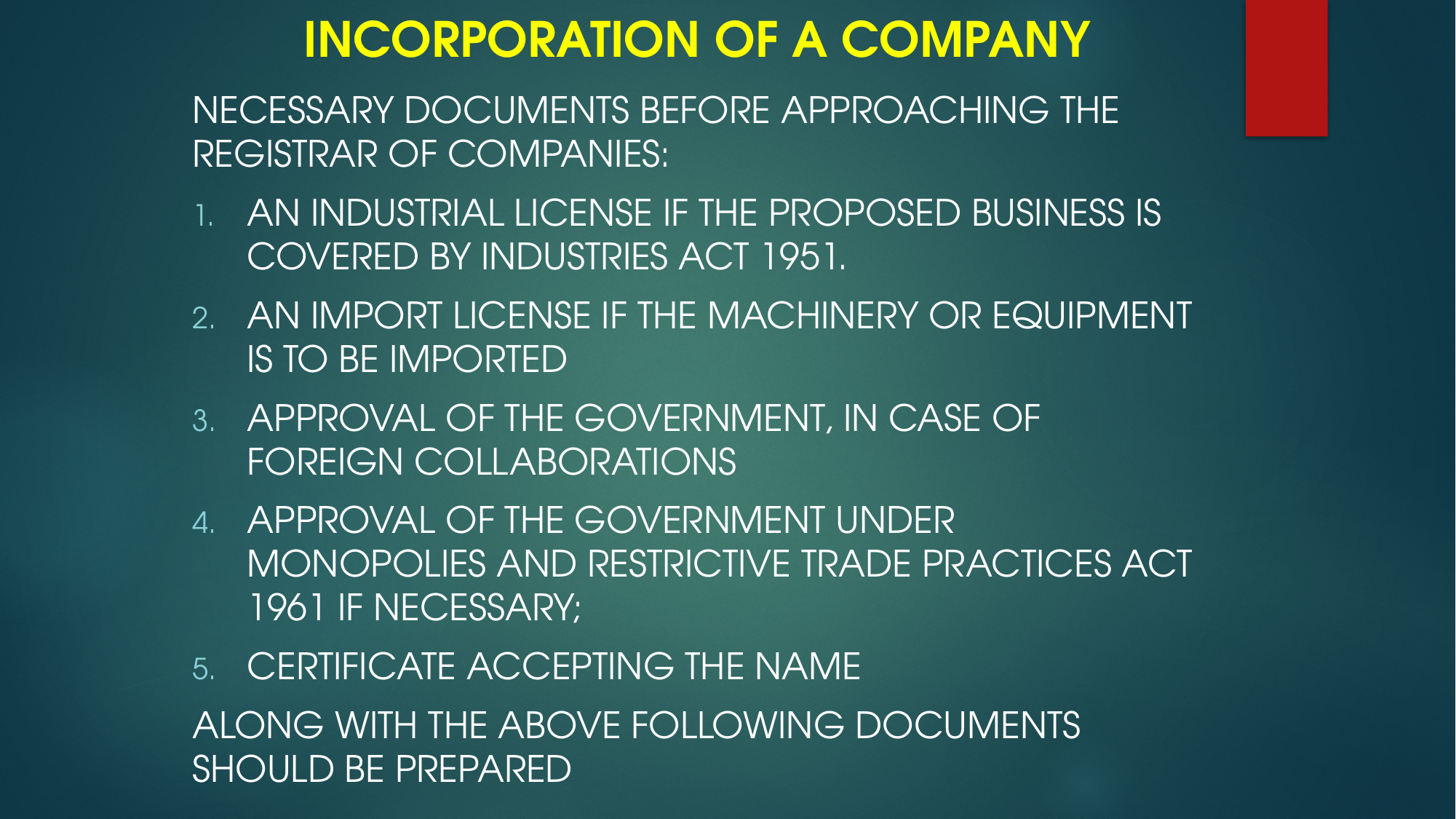

# INCORPORATION OF A COMPANY
Necessary documents before approaching the registrar of companies:
An Industrial license if the proposed business is covered by Industries act 1951.
An import license if the machinery or equipment is to be imported
Approval of the government, in case of foreign collaborations
Approval of the government under monopolies and restrictive trade practices act 1961 if necessary;
Certificate accepting the name
along with the above following documents should be prepared